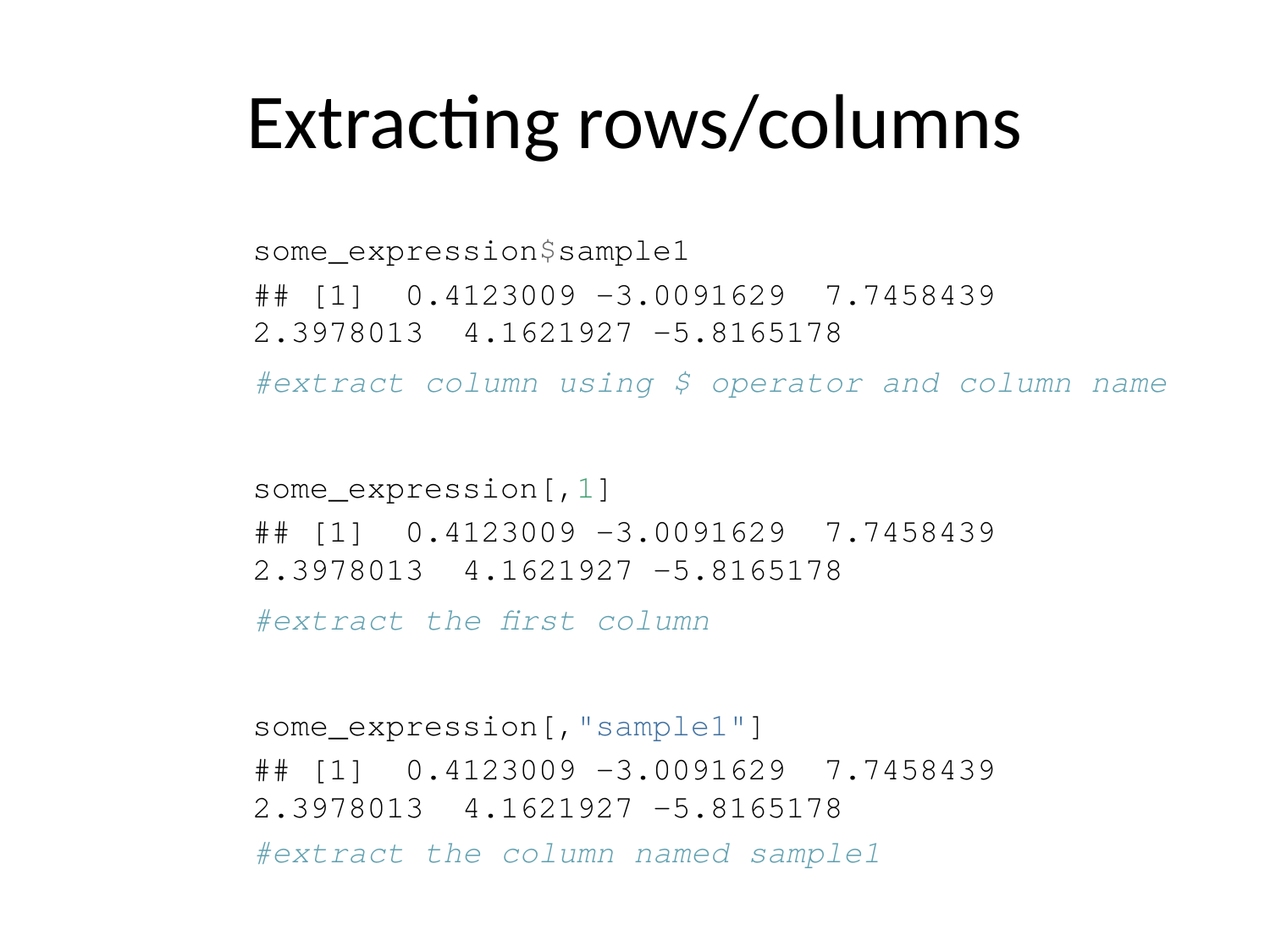

# Extracting rows/columns
some_expression$sample1
## [1]  0.4123009 -3.0091629  7.7458439  2.3978013  4.1621927 -5.8165178
#extract column using $ operator and column name
some_expression[,1]
## [1]  0.4123009 -3.0091629  7.7458439  2.3978013  4.1621927 -5.8165178
#extract the first column
some_expression[,"sample1"]
## [1]  0.4123009 -3.0091629  7.7458439  2.3978013  4.1621927 -5.8165178
#extract the column named sample1